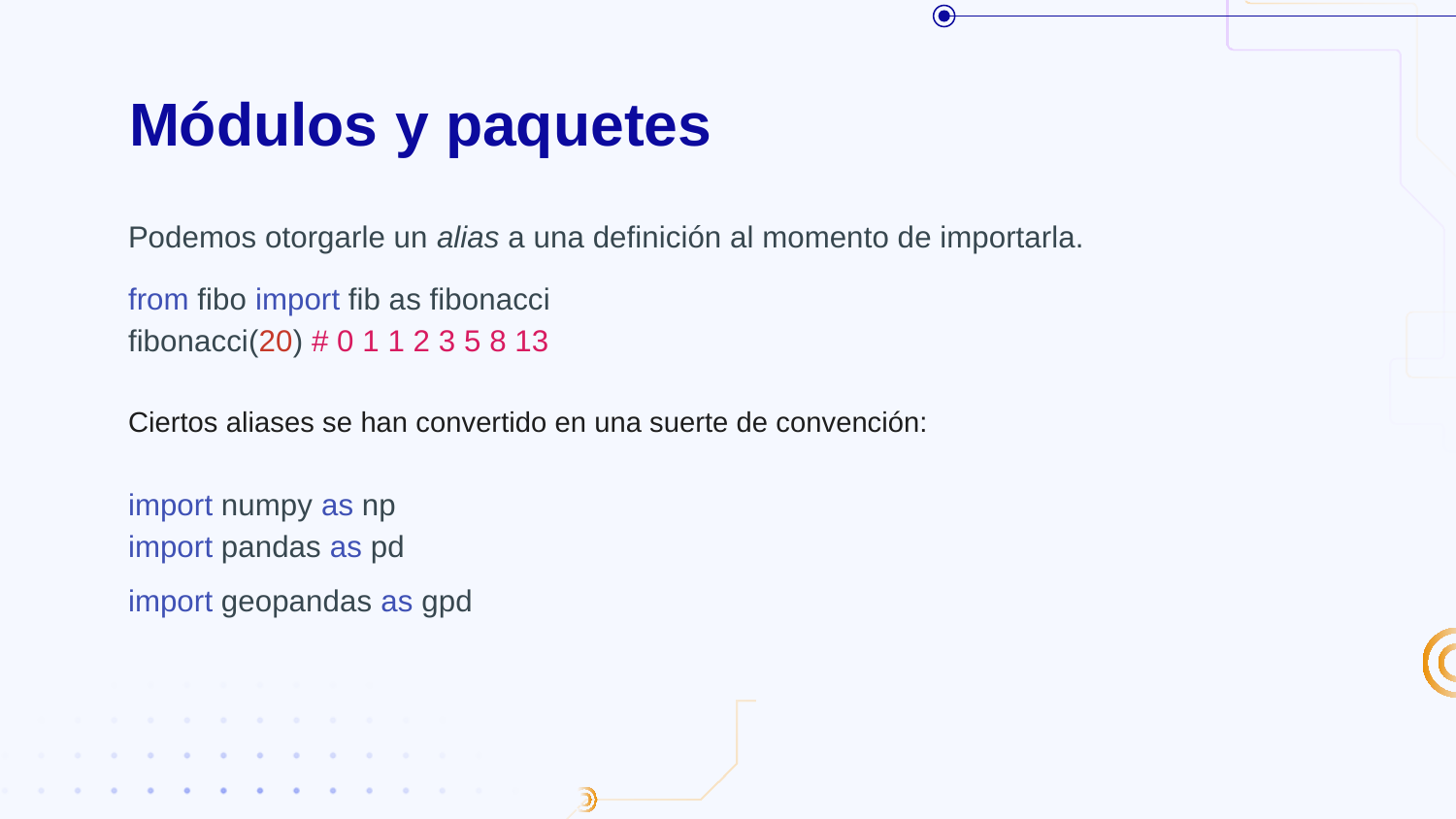

# Módulos y paquetes
Podemos otorgarle un alias a una definición al momento de importarla.
from fibo import fib as fibonacci
fibonacci(20) # 0 1 1 2 3 5 8 13

Ciertos aliases se han convertido en una suerte de convención:

import numpy as np
import pandas as pd
import geopandas as gpd